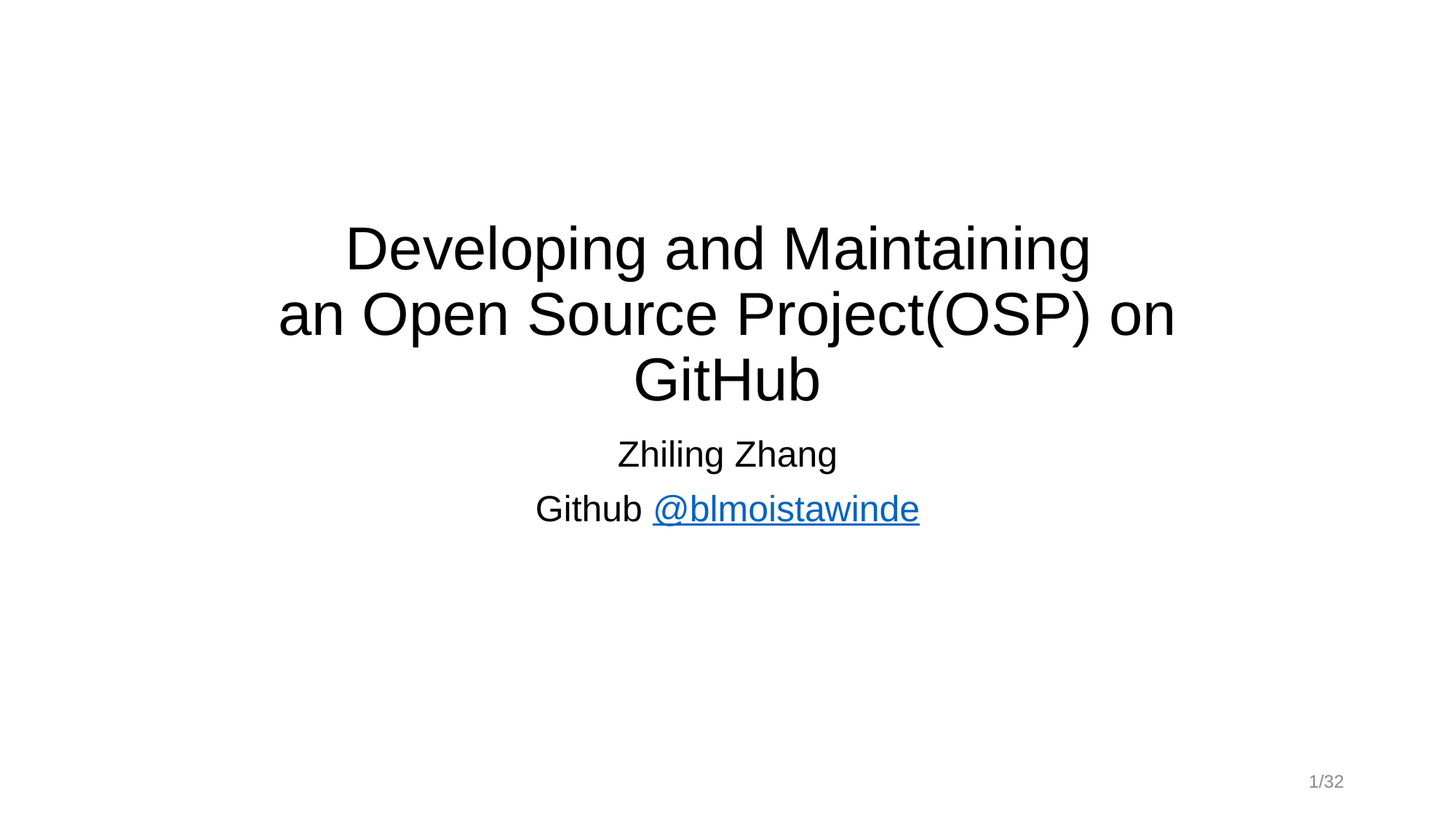

# Developing and Maintaining an Open Source Project(OSP) on GitHub
Zhiling Zhang
Github @blmoistawinde
1/32